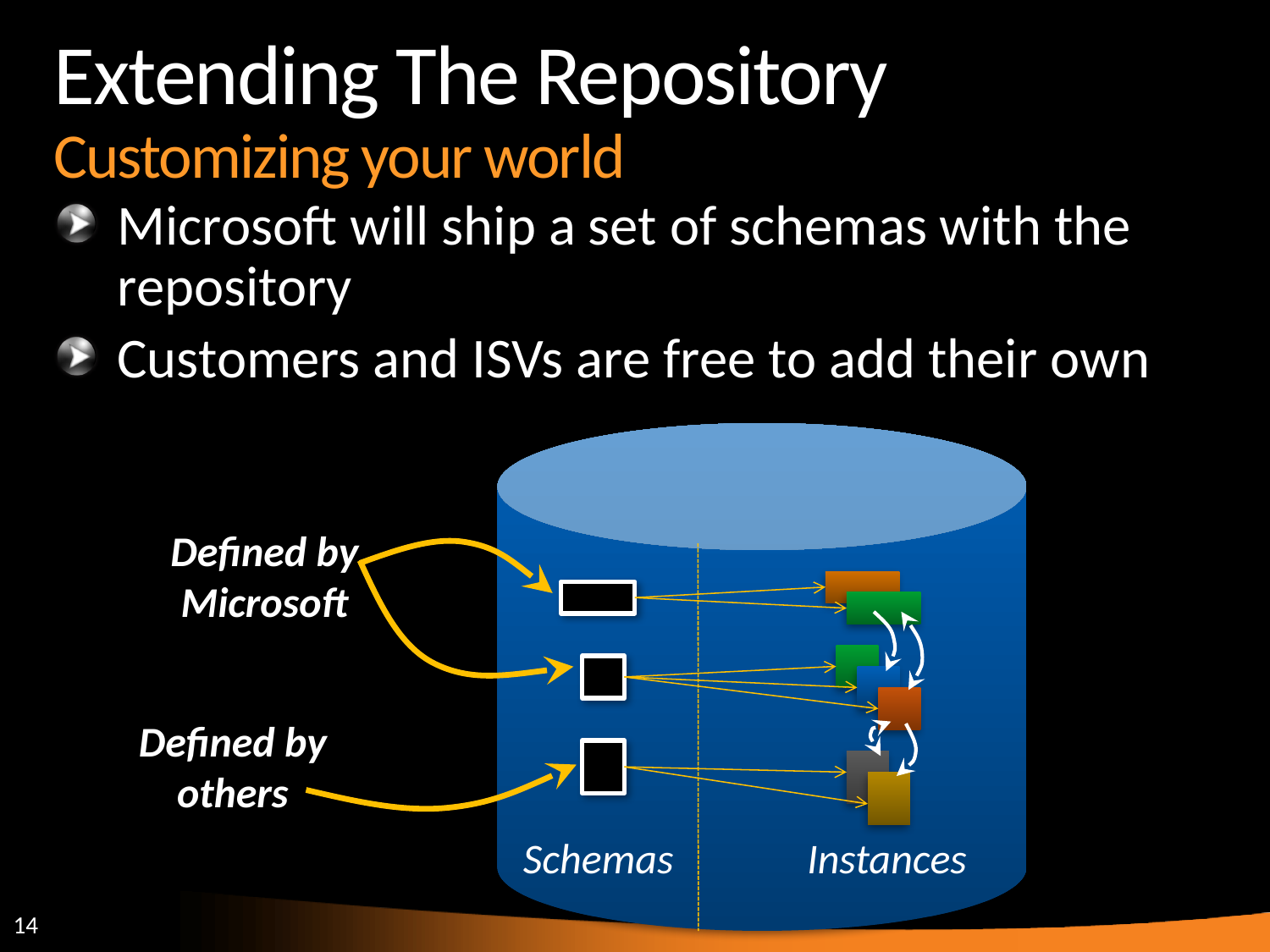

# Extending The Repository Customizing your world
Microsoft will ship a set of schemas with the repository
Customers and ISVs are free to add their own

Schemas
Instances
Defined by Microsoft

Defined by others